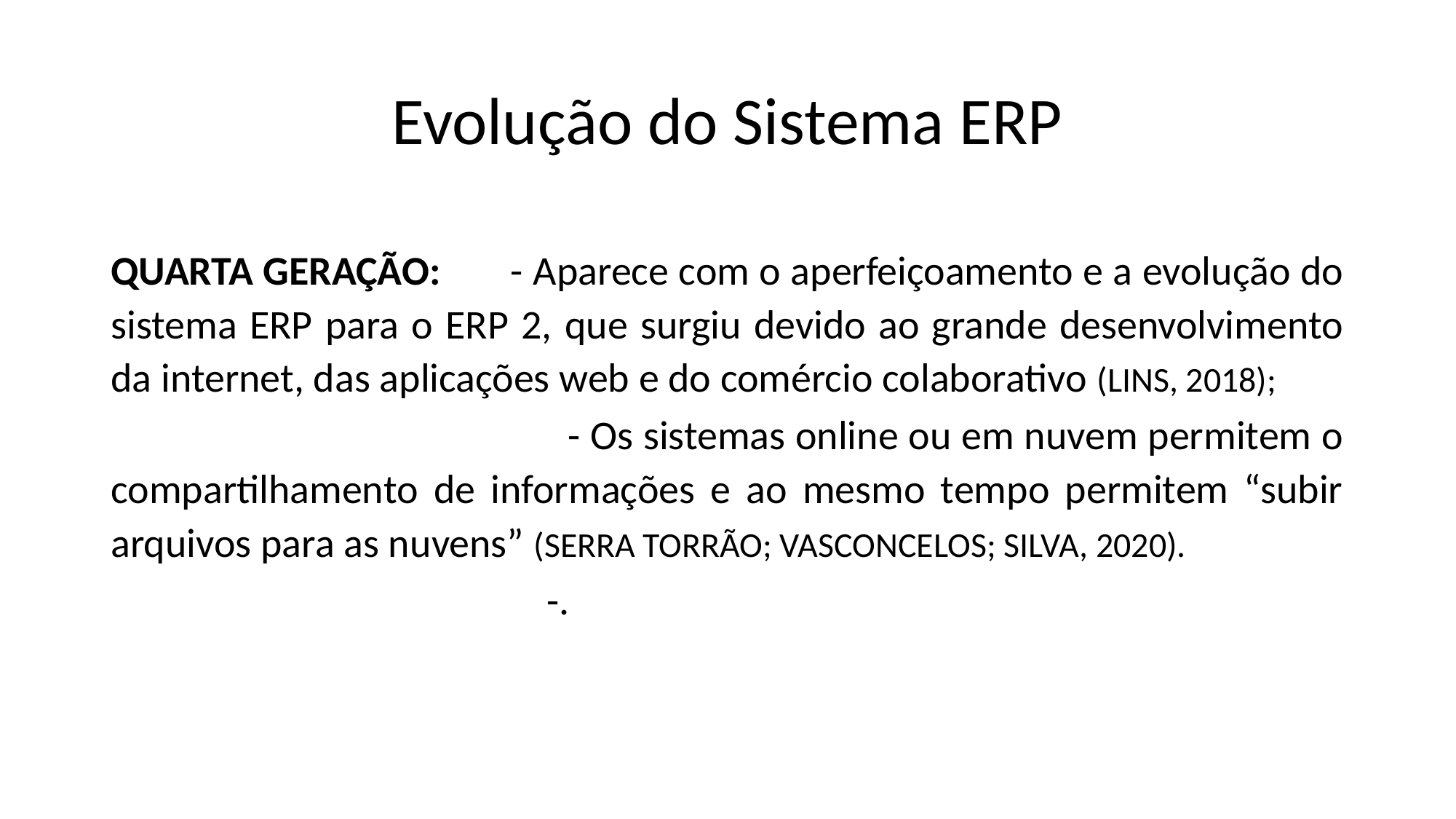

# Evolução do Sistema ERP

QUARTA GERAÇÃO:       - Aparece com o aperfeiçoamento e a evolução do sistema ERP para o ERP 2, que surgiu devido ao grande desenvolvimento da internet, das aplicações web e do comércio colaborativo (LINS, 2018);
                                             - Os sistemas online ou em nuvem permitem o compartilhamento de informações e ao mesmo tempo permitem “subir arquivos para as nuvens” (SERRA TORRÃO; VASCONCELOS; SILVA, 2020).
                                               -.